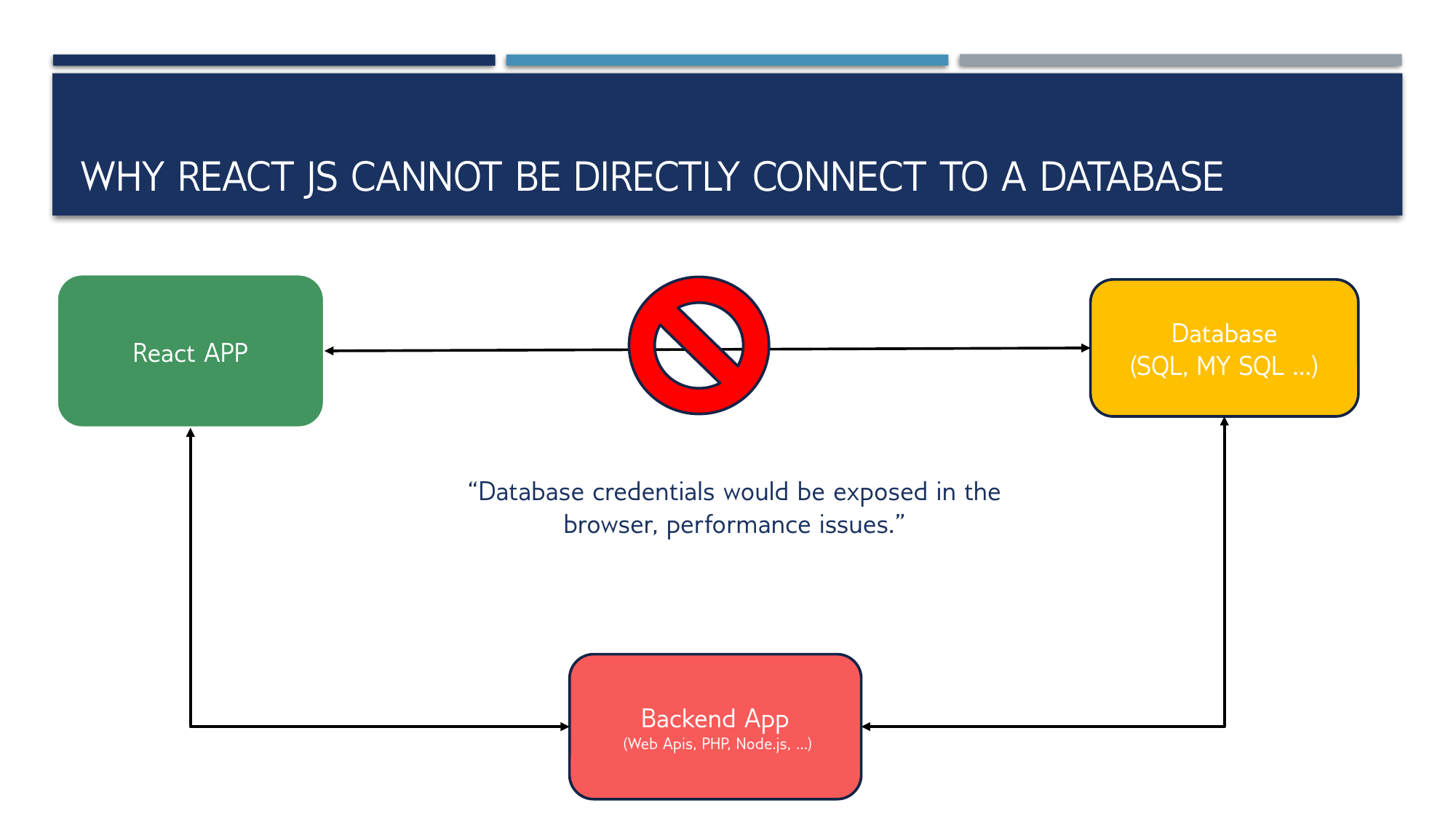

# Why React JS Cannot be directly connect to a Database
React APP

Database
(SQL, MY SQL …)
“Database credentials would be exposed in the browser, performance issues.”
Backend App
 (Web Apis, PHP, Node.js, …)